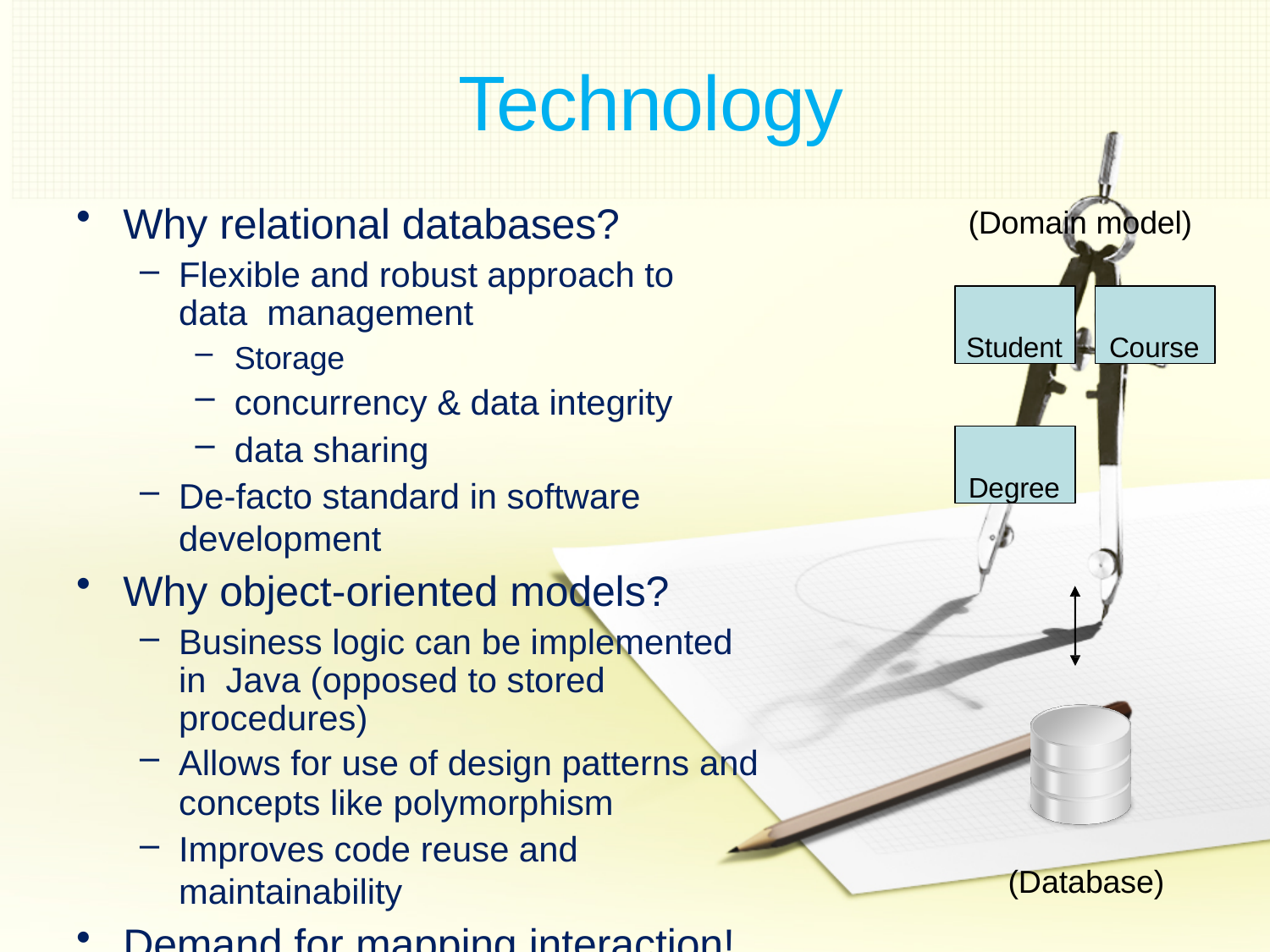

# Technology
Why relational databases?
Flexible and robust approach to data  management
Storage
concurrency & data integrity
data sharing
De-facto standard in software development
Why object-oriented models?
Business logic can be implemented in  Java (opposed to stored procedures)
Allows for use of design patterns and
concepts like polymorphism
Improves code reuse and maintainability
Demand for mapping interaction!
(Domain model)

Student

Course

Degree

(Database)